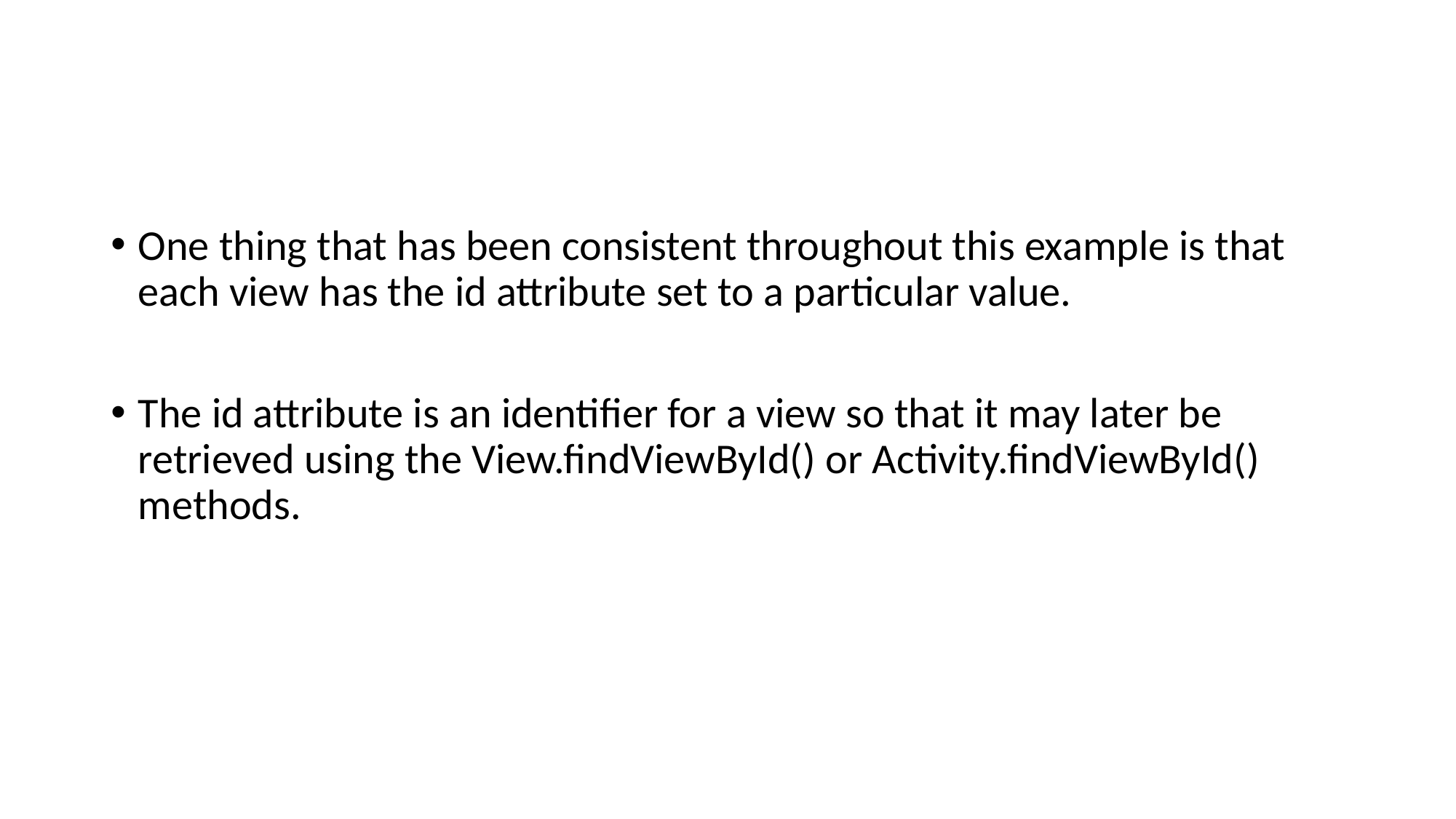

#
One thing that has been consistent throughout this example is that each view has the id attribute set to a particular value.

The id attribute is an identifier for a view so that it may later be retrieved using the View.findViewById() or Activity.findViewById() methods.